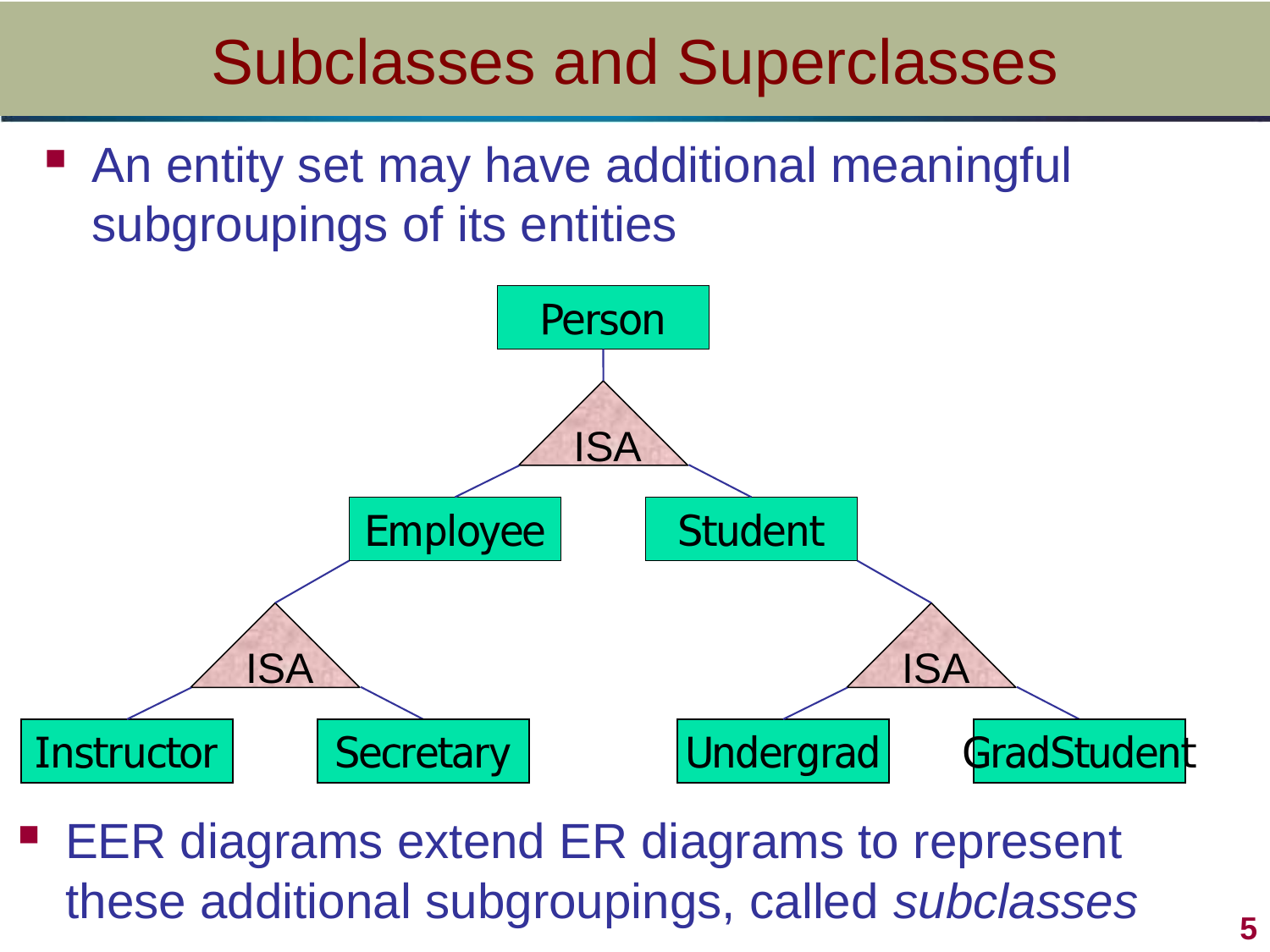

# Subclasses and Superclasses
An entity set may have additional meaningful subgroupings of its entities
Person

ISA

Employee
Student

ISA
ISA

Instructor
Secretary
Undergrad
GradStudent
EER diagrams extend ER diagrams to represent these additional subgroupings, called subclasses

 5